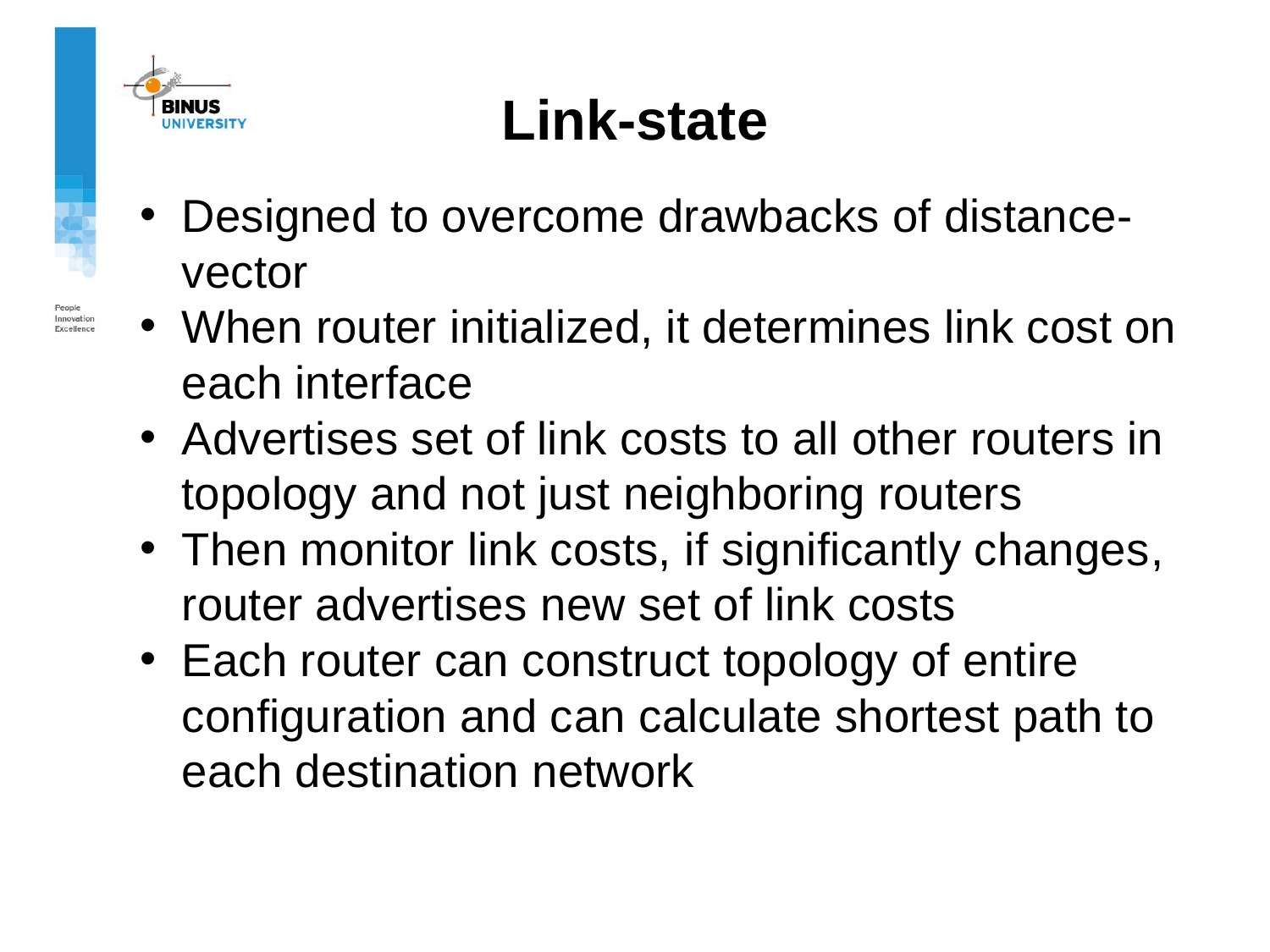

# Link-state
Designed to overcome drawbacks of distance-vector
When router initialized, it determines link cost on each interface
Advertises set of link costs to all other routers in topology and not just neighboring routers
Then monitor link costs, if significantly changes, router advertises new set of link costs
Each router can construct topology of entire configuration and can calculate shortest path to each destination network